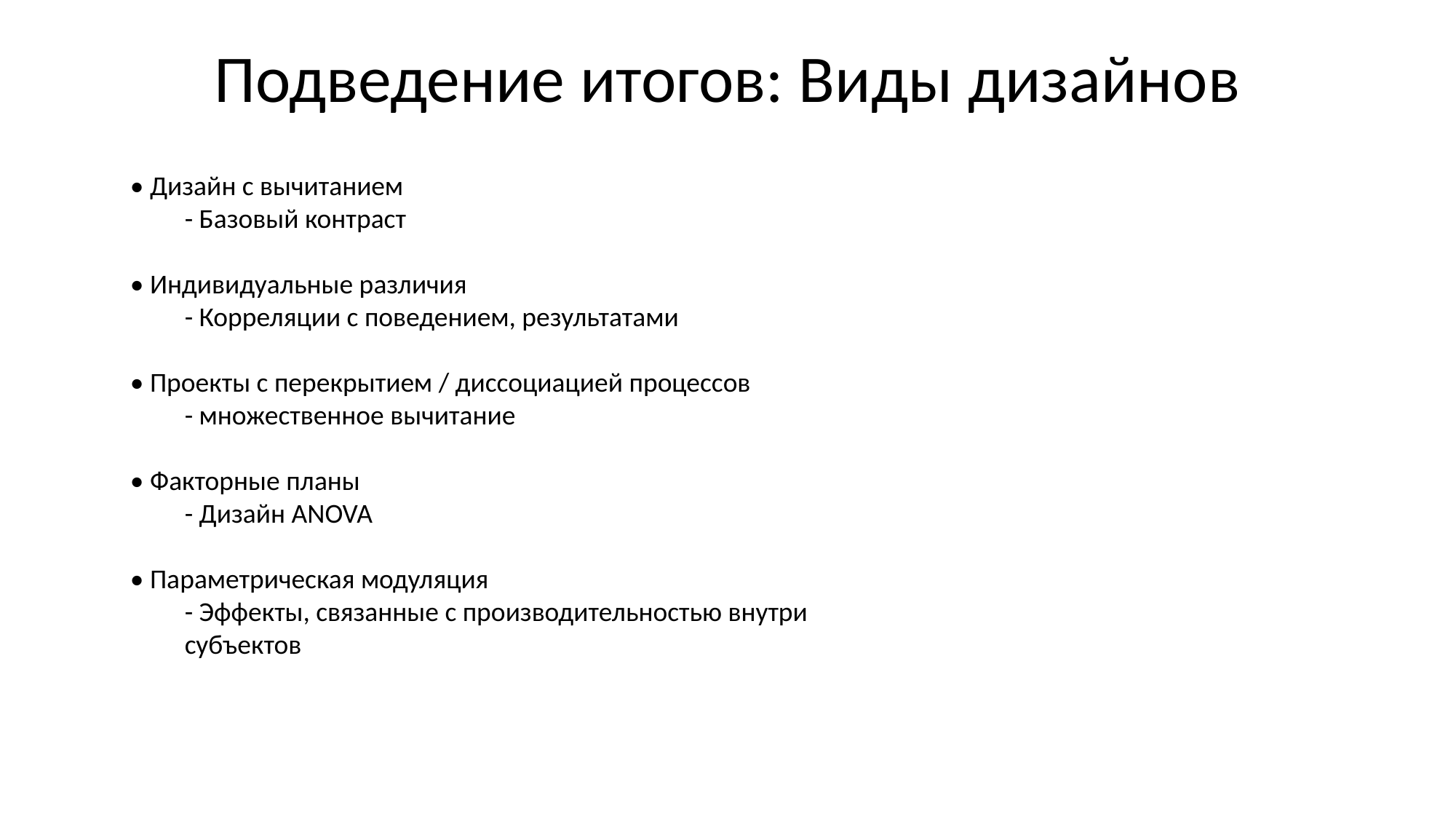

# Подведение итогов: Виды дизайнов
• Дизайн с вычитанием
- Базовый контраст

• Индивидуальные различия
- Корреляции с поведением, результатами

• Проекты с перекрытием / диссоциацией процессов
- множественное вычитание

• Факторные планы
- Дизайн ANOVA

• Параметрическая модуляция
- Эффекты, связанные с производительностью внутри субъектов